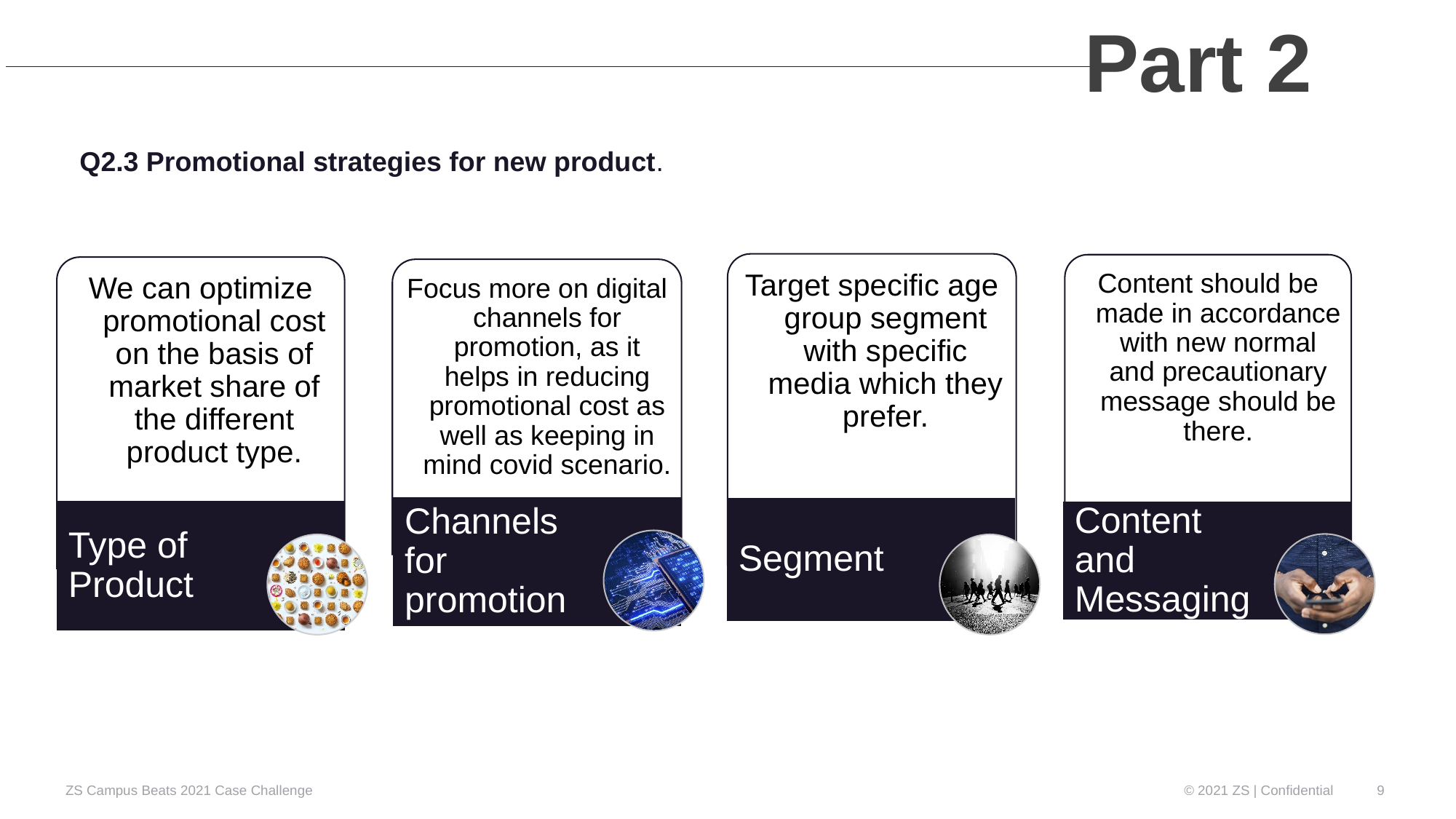

Part 2
We can optimize promotional cost on the basis of market share of the different product type.
Type of Product
Focus more on digital channels for promotion, as it helps in reducing promotional cost as well as keeping in mind covid scenario.
Channels for promotion
Target specific age group segment with specific media which they prefer.
Segment
Content should be made in accordance with new normal and precautionary message should be there.
Content and Messaging
Q2.3 Promotional strategies for new product.